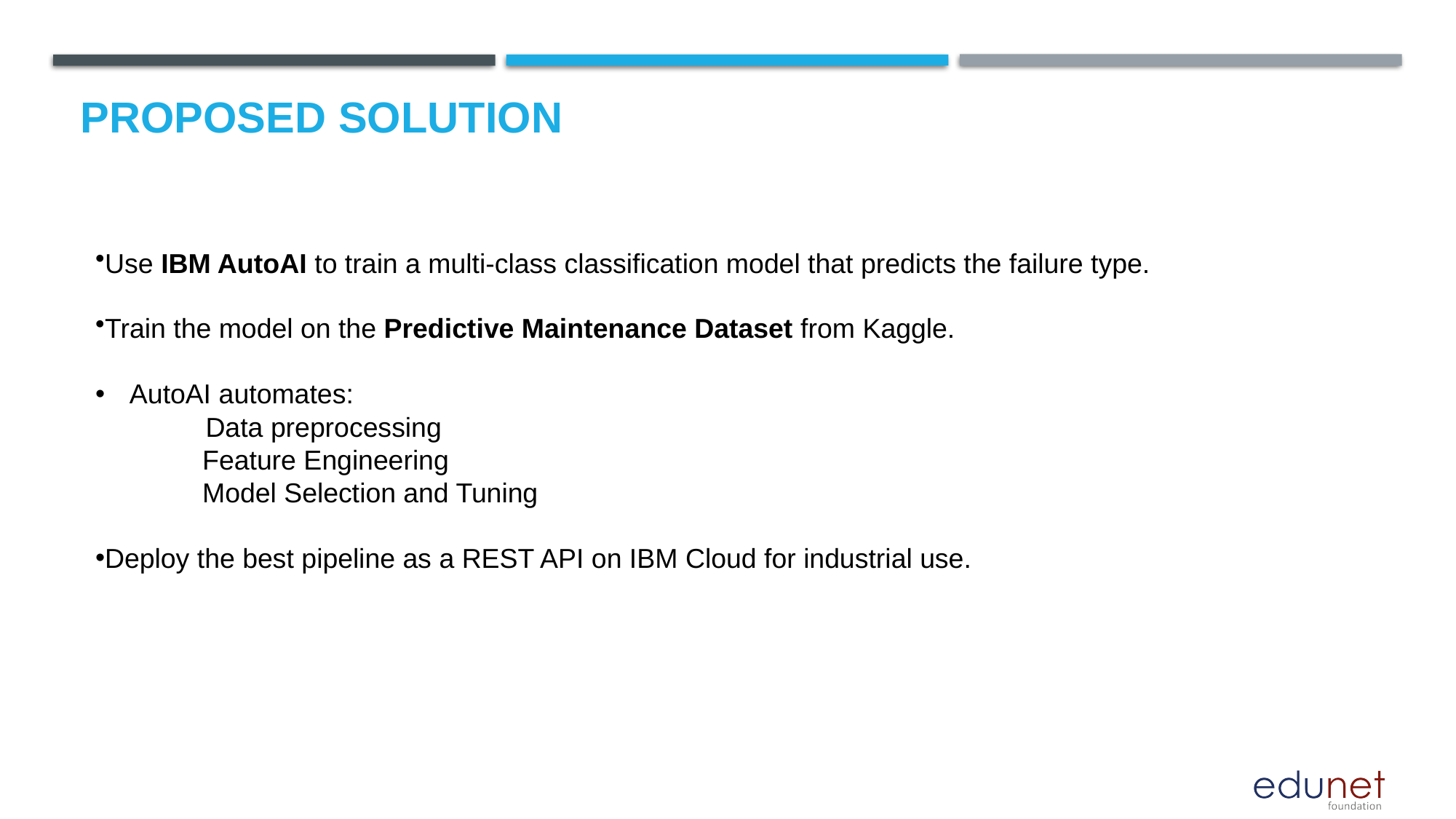

# Proposed Solution
Use IBM AutoAI to train a multi-class classification model that predicts the failure type.

Train the model on the Predictive Maintenance Dataset from Kaggle.

AutoAI automates:
          Data preprocessing
              Feature Engineering
              Model Selection and Tuning

Deploy the best pipeline as a REST API on IBM Cloud for industrial use.